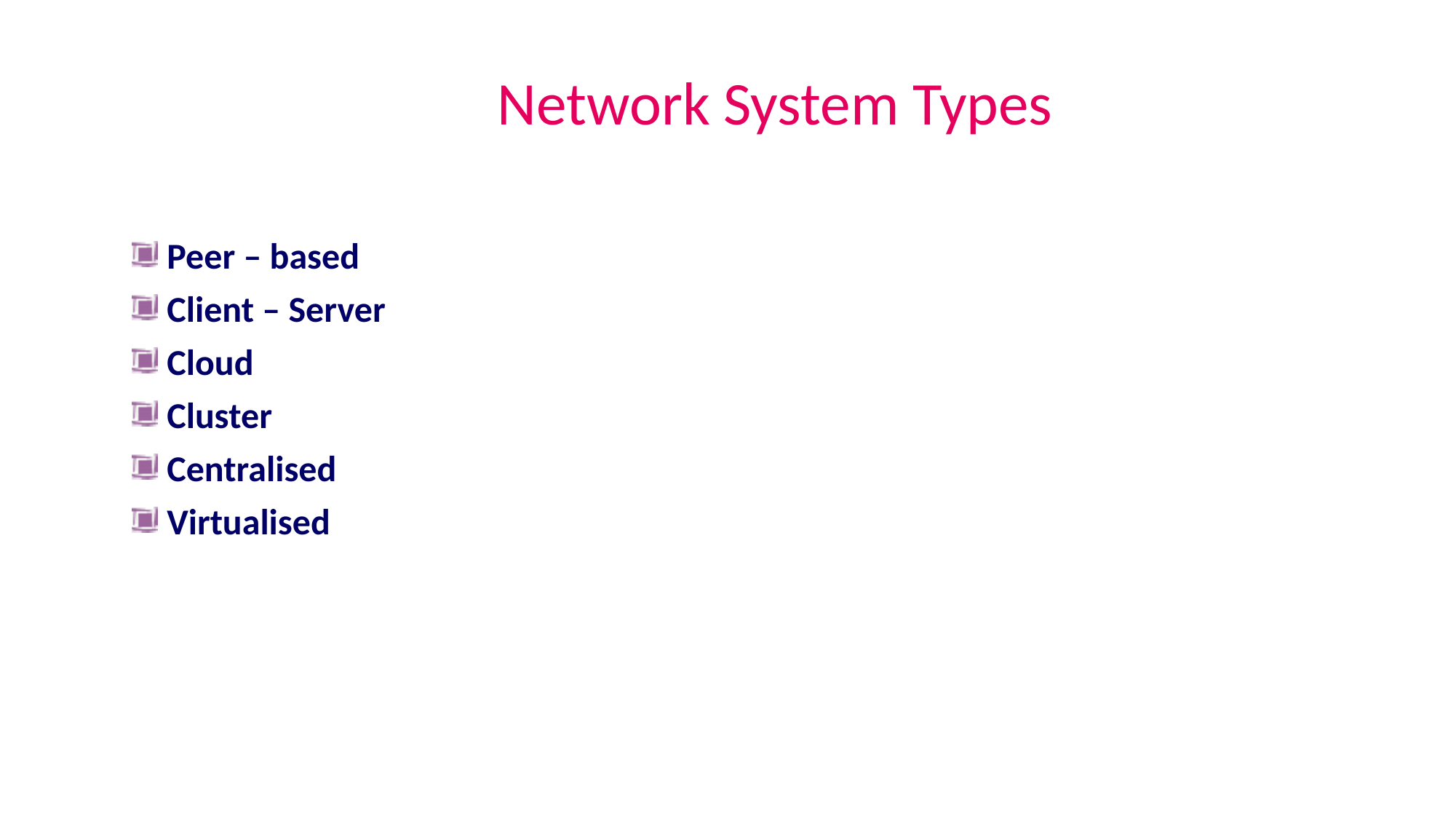

# Network System Types
Peer – based
Client – Server
Cloud
Cluster
Centralised
Virtualised